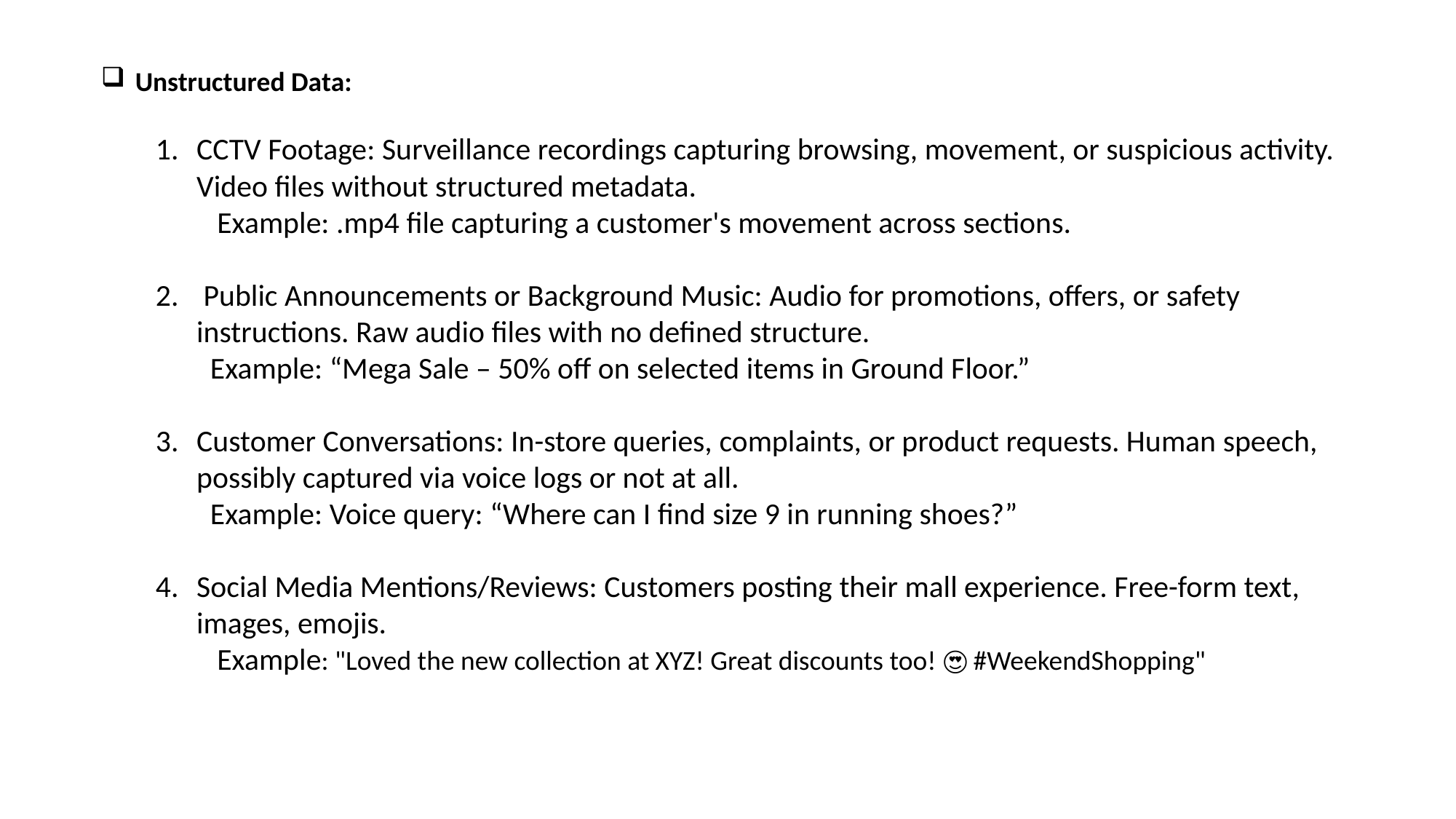

Unstructured Data:

CCTV Footage: Surveillance recordings capturing browsing, movement, or suspicious activity. Video files without structured metadata.
 Example: .mp4 file capturing a customer's movement across sections.

 Public Announcements or Background Music: Audio for promotions, offers, or safety instructions. Raw audio files with no defined structure.
Example: “Mega Sale – 50% off on selected items in Ground Floor.”

Customer Conversations: In-store queries, complaints, or product requests. Human speech, possibly captured via voice logs or not at all.
Example: Voice query: “Where can I find size 9 in running shoes?”

Social Media Mentions/Reviews: Customers posting their mall experience. Free-form text, images, emojis.
 Example: "Loved the new collection at XYZ! Great discounts too! 😍 #WeekendShopping"